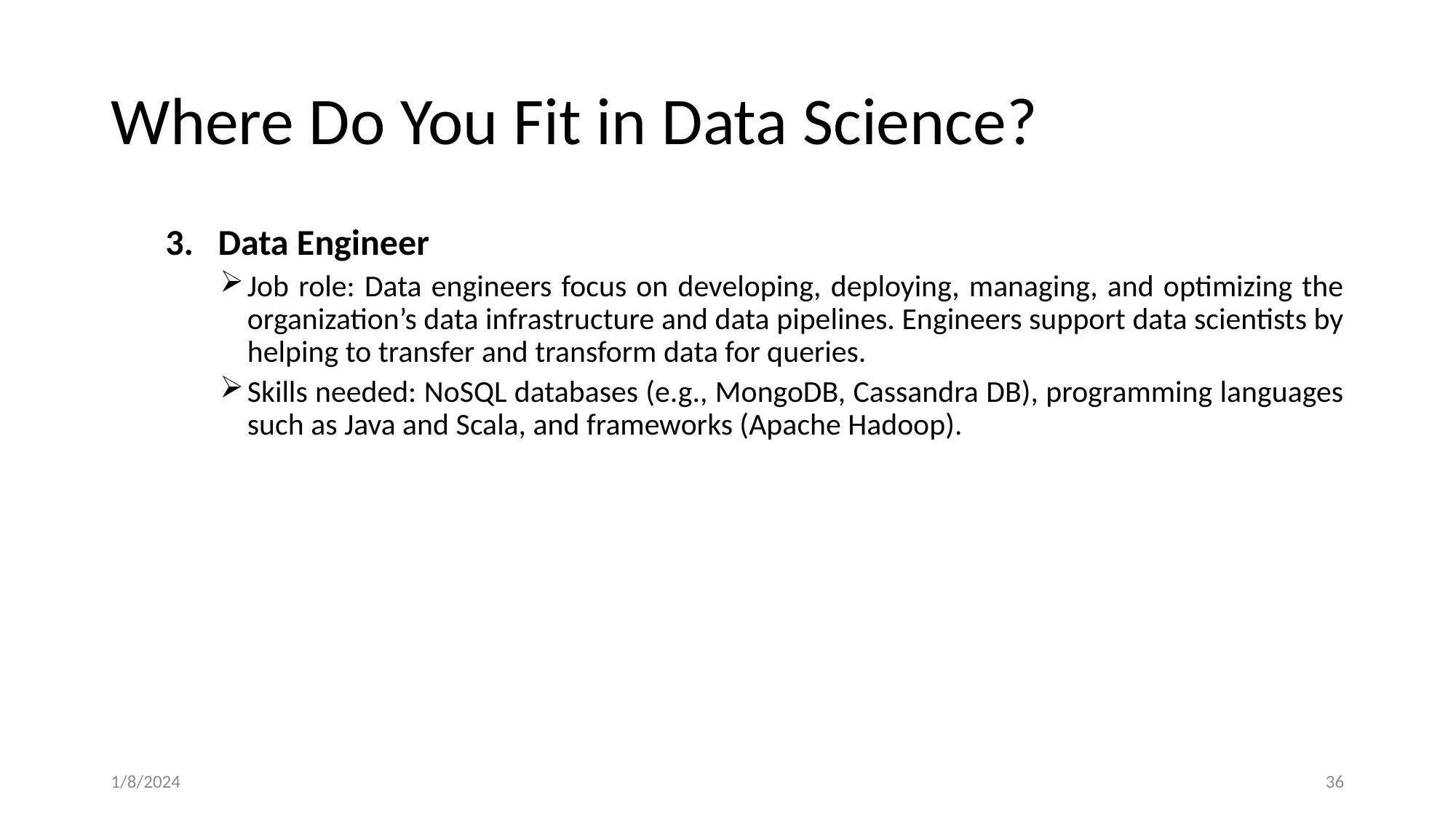

# Where Do You Fit in Data Science?
3.   Data Engineer
Job role: Data engineers focus on developing, deploying, managing, and optimizing the organization’s data infrastructure and data pipelines. Engineers support data scientists by helping to transfer and transform data for queries.
Skills needed: NoSQL databases (e.g., MongoDB, Cassandra DB), programming languages such as Java and Scala, and frameworks (Apache Hadoop).
1/8/2024
36